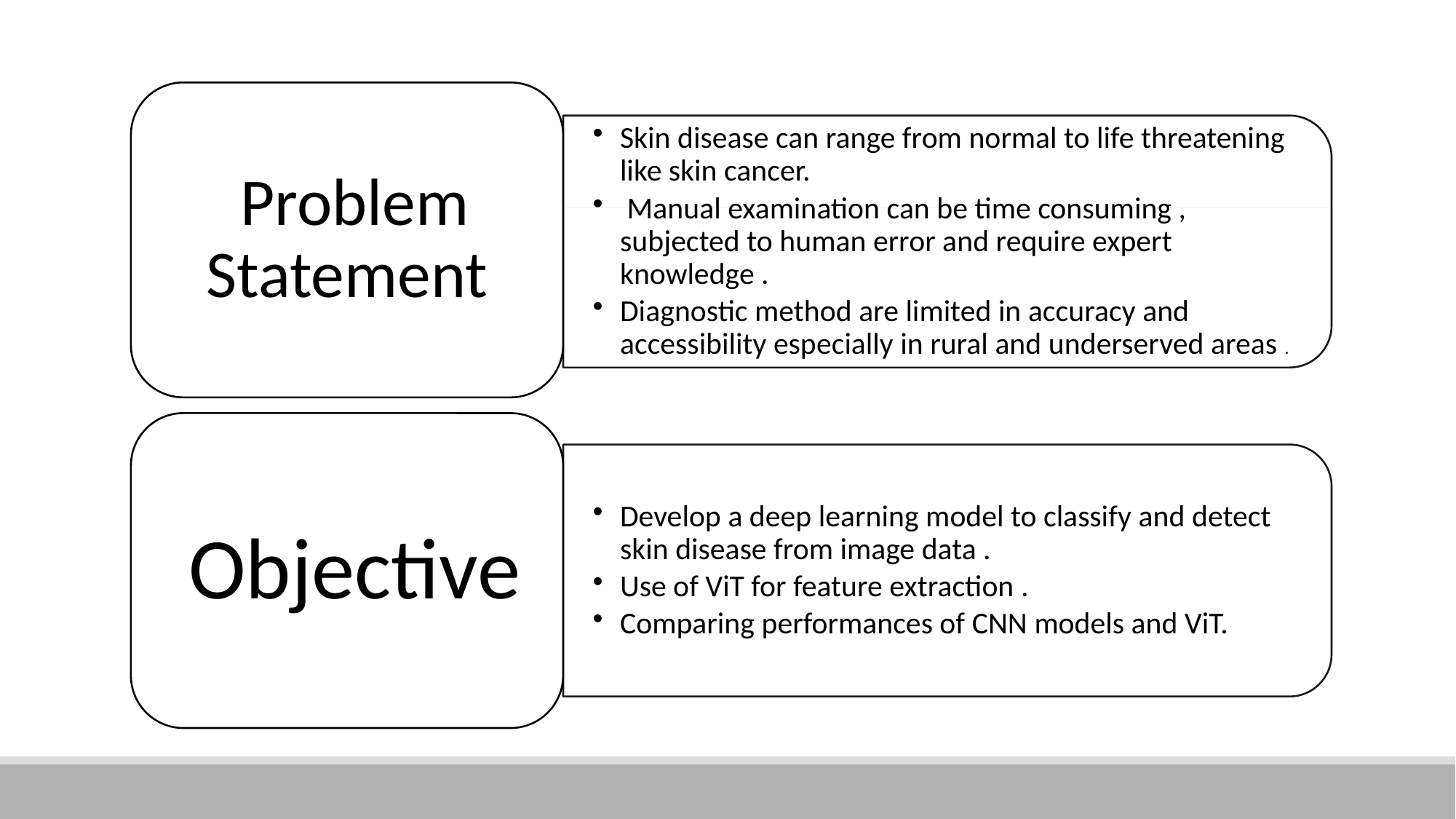

Skin disease can range from normal to life threatening like skin cancer.
 Manual examination can be time consuming , subjected to human error and require expert knowledge .
Diagnostic method are limited in accuracy and accessibility especially in rural and underserved areas .
Problem Statement
Develop a deep learning model to classify and detect skin disease from image data .
Use of ViT for feature extraction .
Comparing performances of CNN models and ViT.
Objective